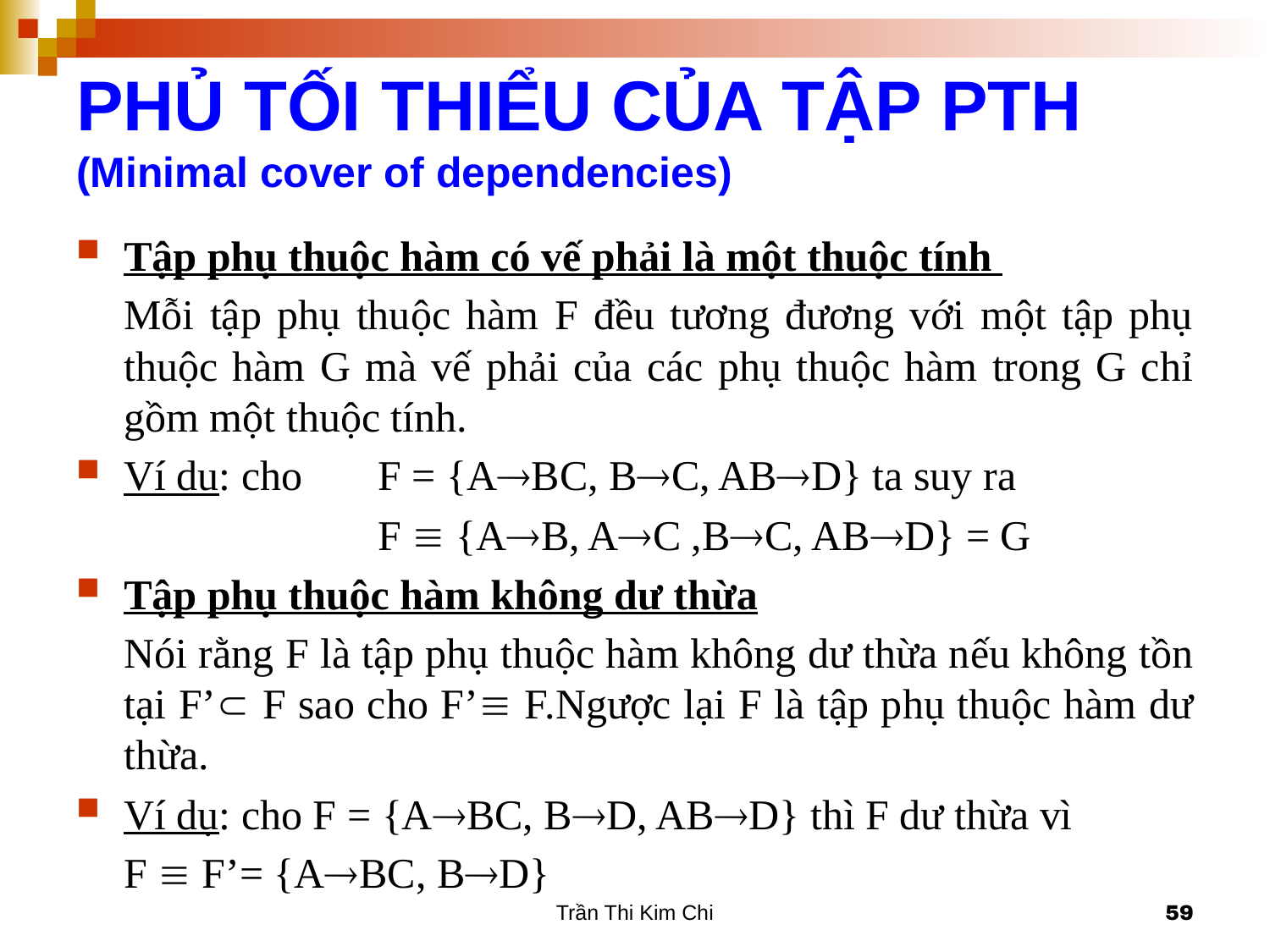

# PHỦ TỐI THIỂU CỦA TẬP PTH (Minimal cover of dependencies)
Tập phụ thuộc hàm có vế phải là một thuộc tính
	Mỗi tập phụ thuộc hàm F đều tương đương với một tập phụ thuộc hàm G mà vế phải của các phụ thuộc hàm trong G chỉ gồm một thuộc tính.
Ví du: cho 	F = {A→BC, B→C, AB→D} ta suy ra
			F ≡ {A→B, A→C ,B→C, AB→D} = G
Tập phụ thuộc hàm không dư thừa
	Nói rằng F là tập phụ thuộc hàm không dư thừa nếu không tồn tại F’⊂ F sao cho F’≡ F.Ngược lại F là tập phụ thuộc hàm dư thừa.
Ví dụ: cho F = {A→BC, B→D, AB→D} thì F dư thừa vì
	F ≡ F’= {A→BC, B→D}
Trần Thi Kim Chi
59